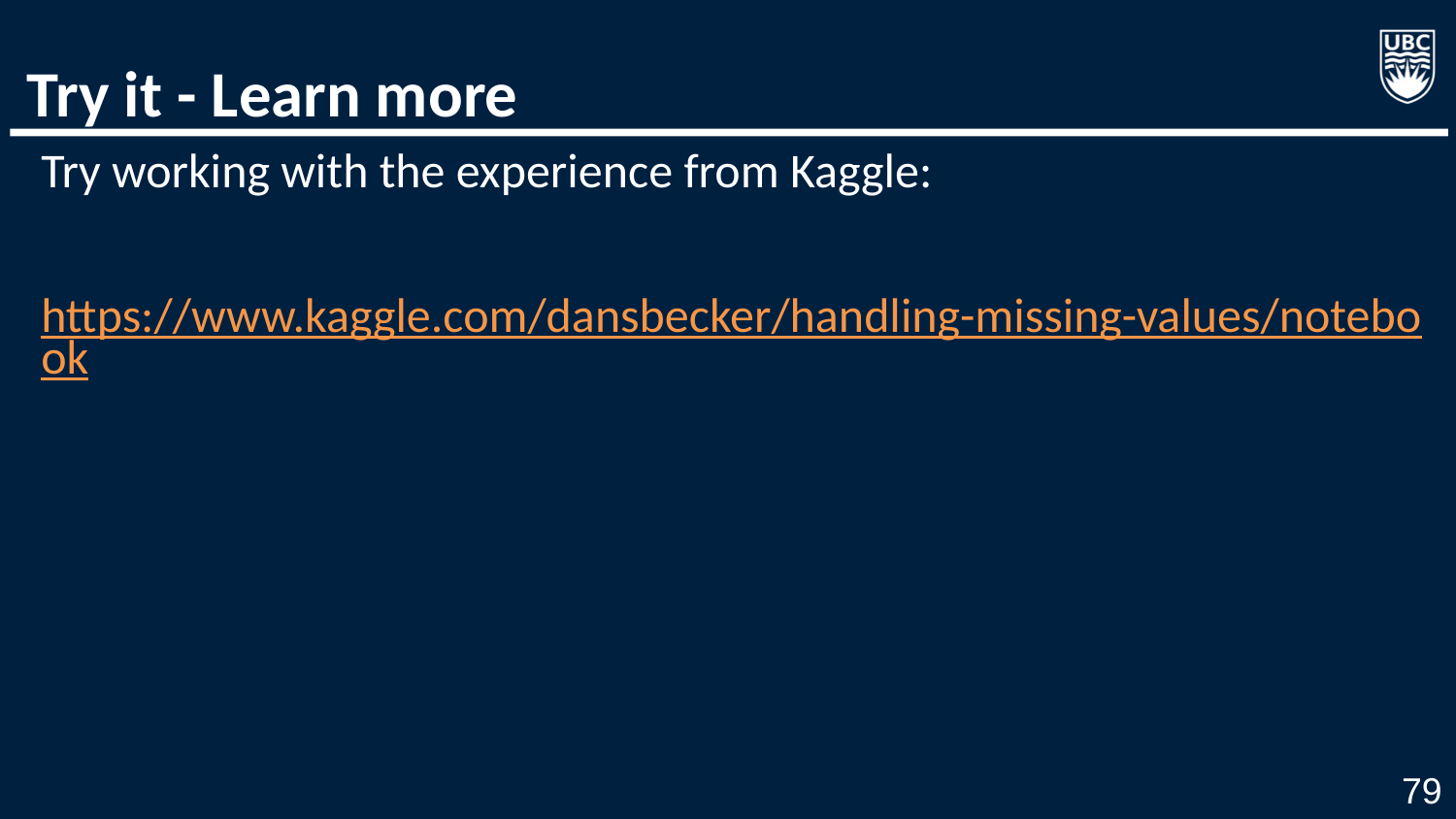

# Try it - Learn more
Try working with the experience from Kaggle:

https://www.kaggle.com/dansbecker/handling-missing-values/notebook